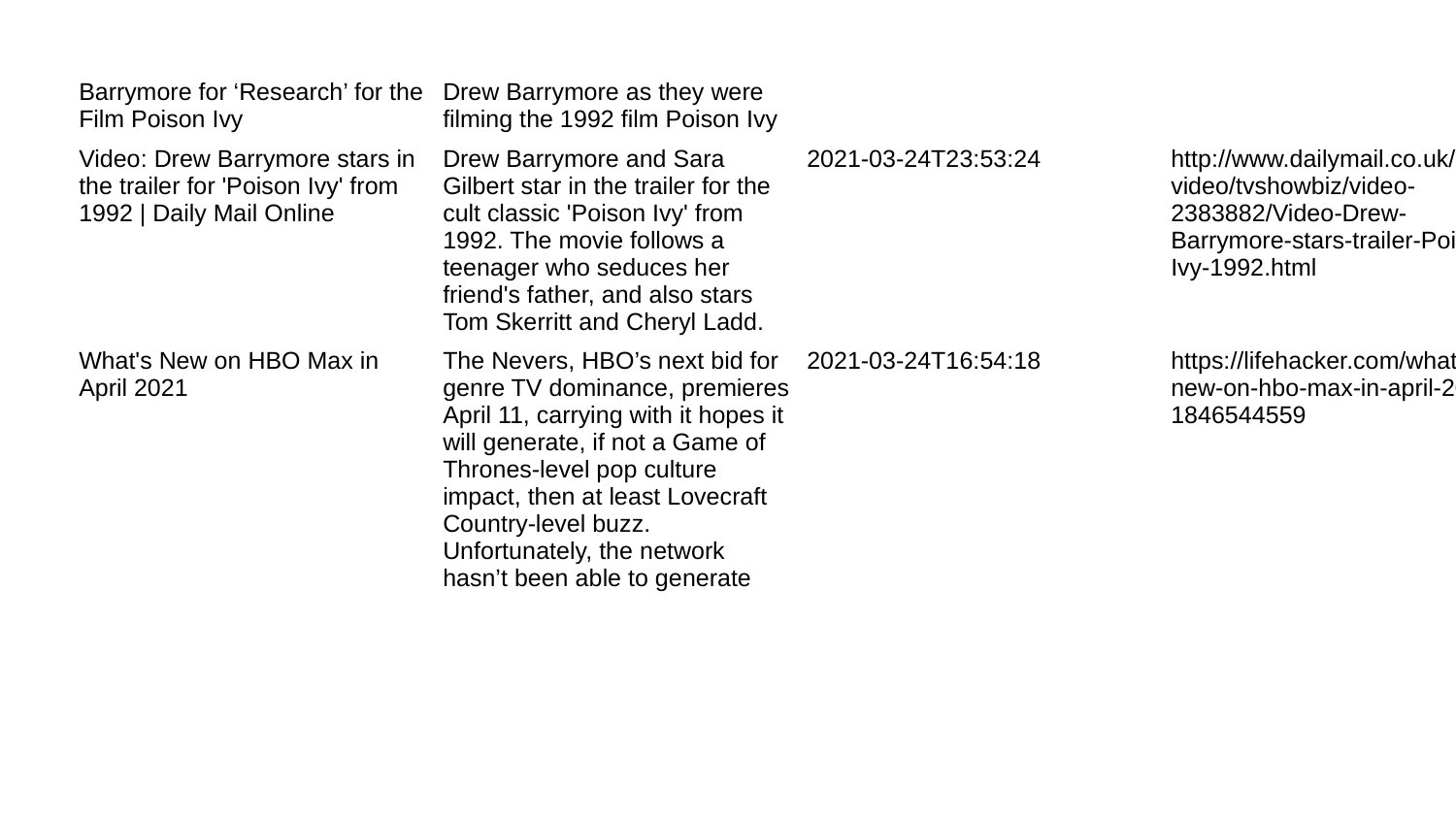

| Barrymore for ‘Research’ for the Film Poison Ivy | Drew Barrymore as they were filming the 1992 film Poison Ivy |  |  |
| --- | --- | --- | --- |
| Video: Drew Barrymore stars in the trailer for 'Poison Ivy' from 1992 | Daily Mail Online | Drew Barrymore and Sara Gilbert star in the trailer for the cult classic 'Poison Ivy' from 1992. The movie follows a teenager who seduces her friend's father, and also stars Tom Skerritt and Cheryl Ladd. | 2021-03-24T23:53:24 | http://www.dailymail.co.uk/video/tvshowbiz/video-2383882/Video-Drew-Barrymore-stars-trailer-Poison-Ivy-1992.html |
| What's New on HBO Max in April 2021 | The Nevers, HBO’s next bid for genre TV dominance, premieres April 11, carrying with it hopes it will generate, if not a Game of Thrones-level pop culture impact, then at least Lovecraft Country-level buzz. Unfortunately, the network hasn’t been able to generate | 2021-03-24T16:54:18 | https://lifehacker.com/whats-new-on-hbo-max-in-april-2021-1846544559 |